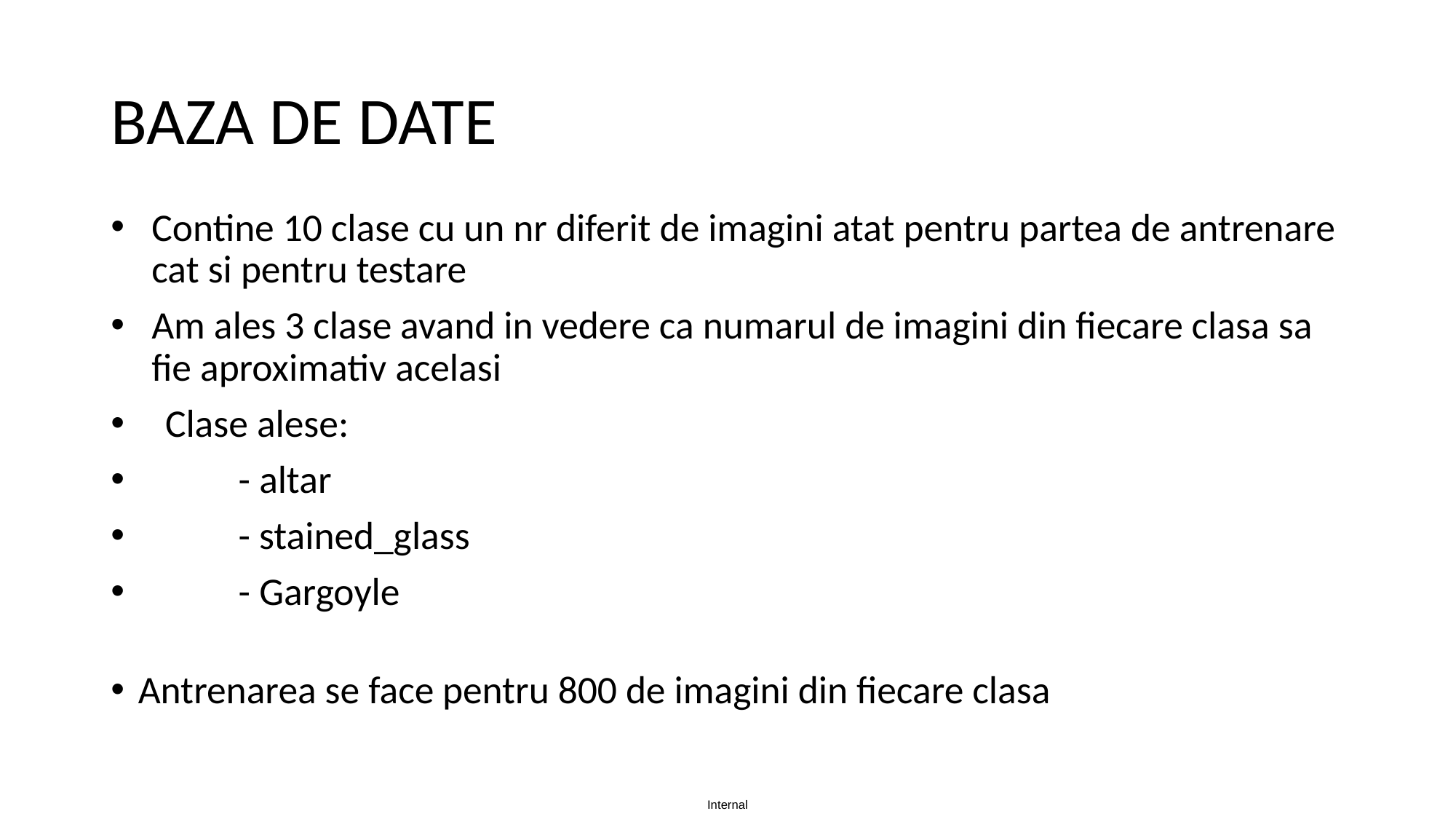

# BAZA DE DATE
Contine 10 clase cu un nr diferit de imagini atat pentru partea de antrenare cat si pentru testare
Am ales 3 clase avand in vedere ca numarul de imagini din fiecare clasa sa fie aproximativ acelasi
Clase alese:
	- altar
	- stained_glass
	- Gargoyle
Antrenarea se face pentru 800 de imagini din fiecare clasa